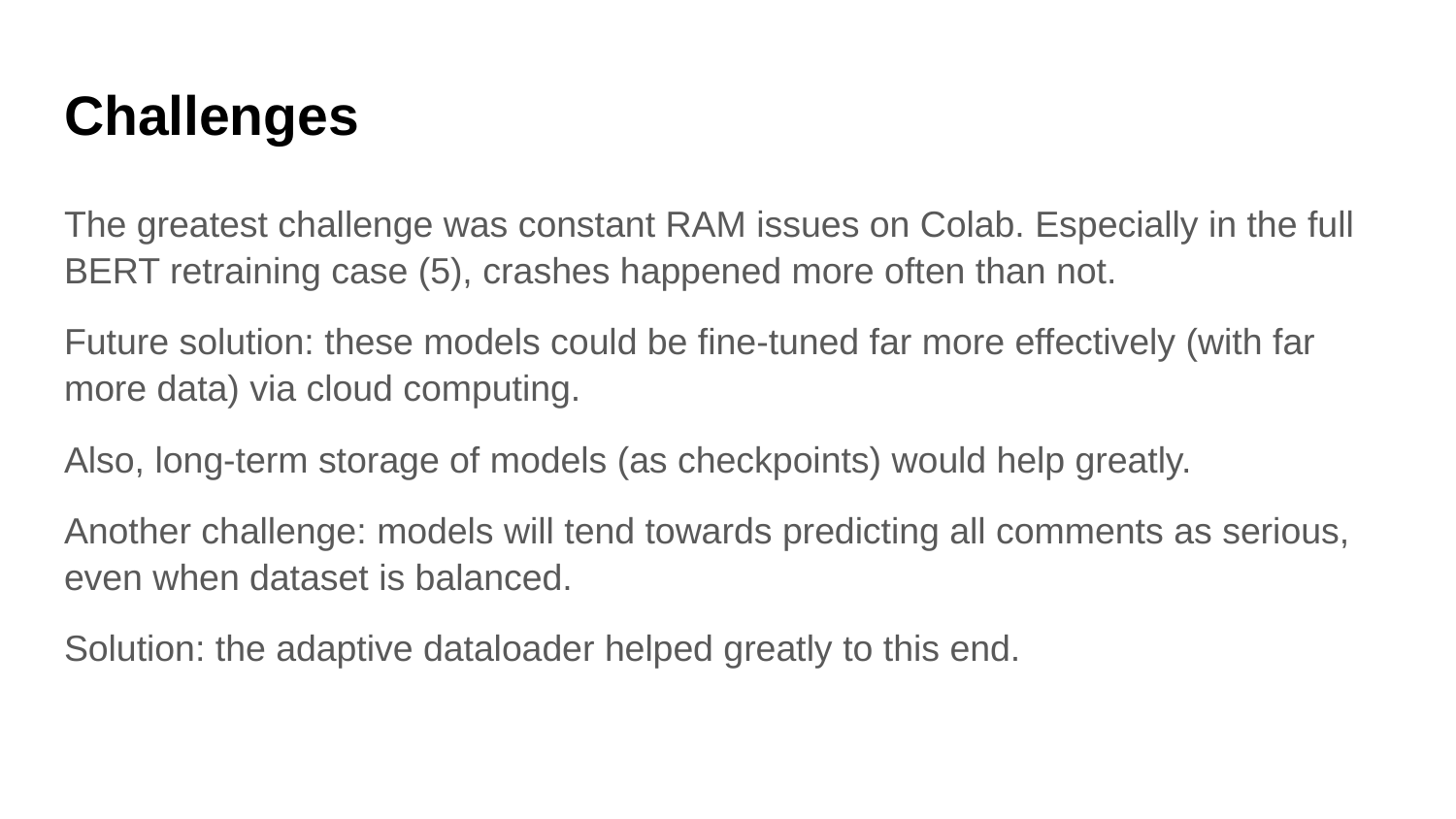

# Challenges
The greatest challenge was constant RAM issues on Colab. Especially in the full BERT retraining case (5), crashes happened more often than not.
Future solution: these models could be fine-tuned far more effectively (with far more data) via cloud computing.
Also, long-term storage of models (as checkpoints) would help greatly.
Another challenge: models will tend towards predicting all comments as serious, even when dataset is balanced.
Solution: the adaptive dataloader helped greatly to this end.